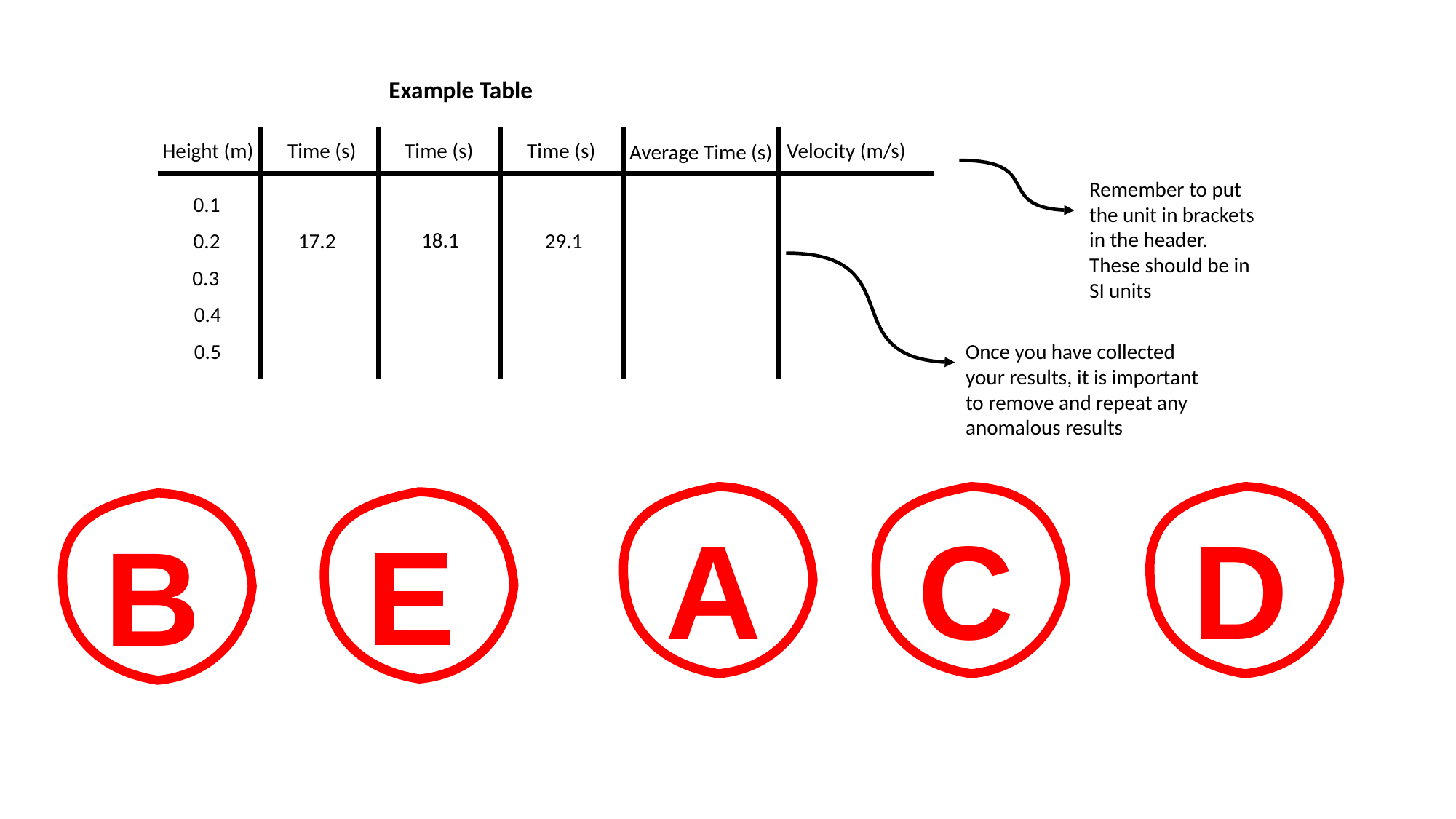

Example Table
Velocity (m/s)
Time (s)
Time (s)
Time (s)
Height (m)
Average Time (s)
Remember to put the unit in brackets in the header. These should be in SI units
0.1
18.1
0.2
17.2
29.1
0.3
0.4
0.5
Once you have collected your results, it is important to remove and repeat any anomalous results

A
C
D
E
B